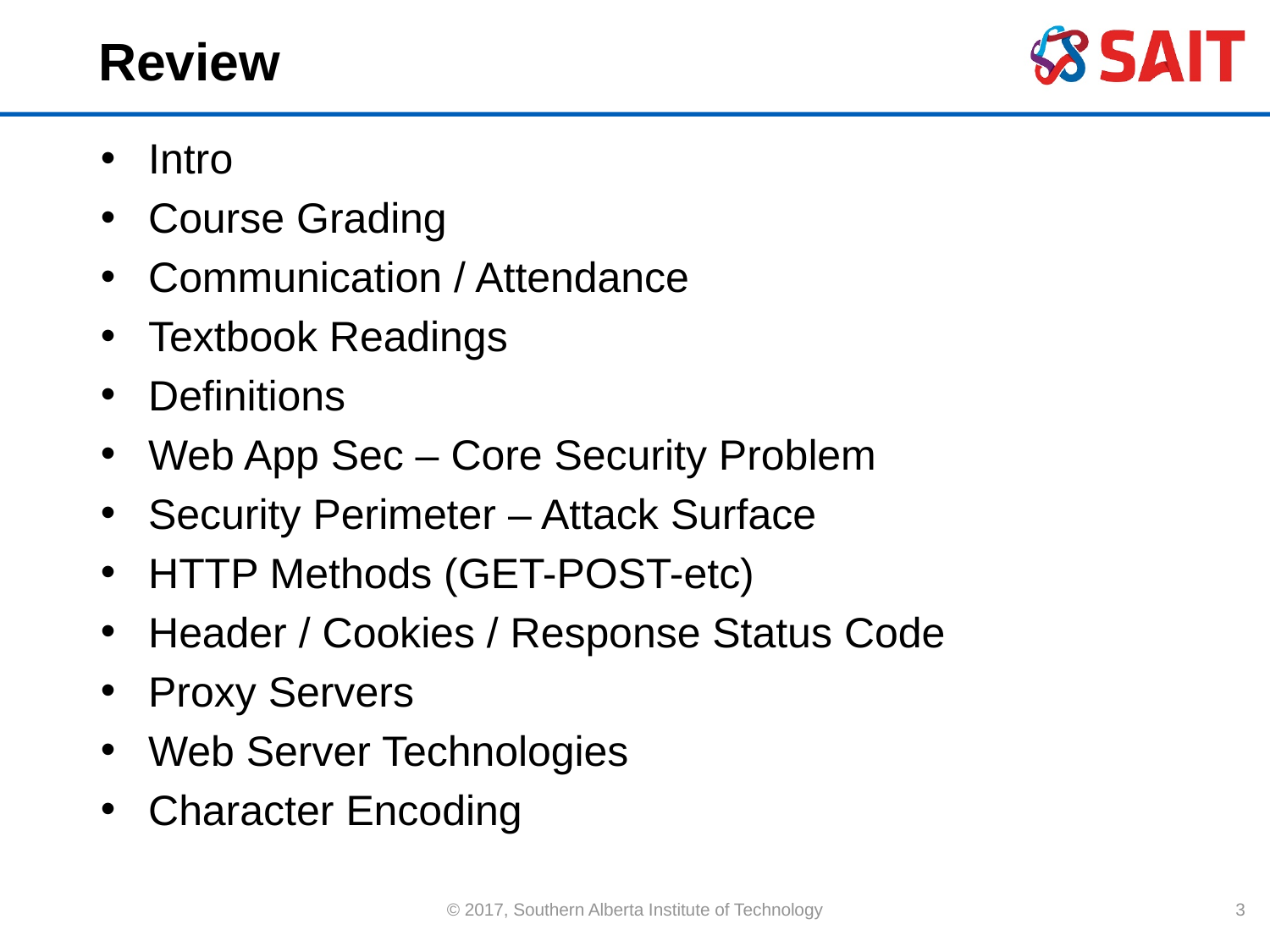

# Review
Intro
Course Grading
Communication / Attendance
Textbook Readings
Definitions
Web App Sec – Core Security Problem
Security Perimeter – Attack Surface
HTTP Methods (GET-POST-etc)
Header / Cookies / Response Status Code
Proxy Servers
Web Server Technologies
Character Encoding